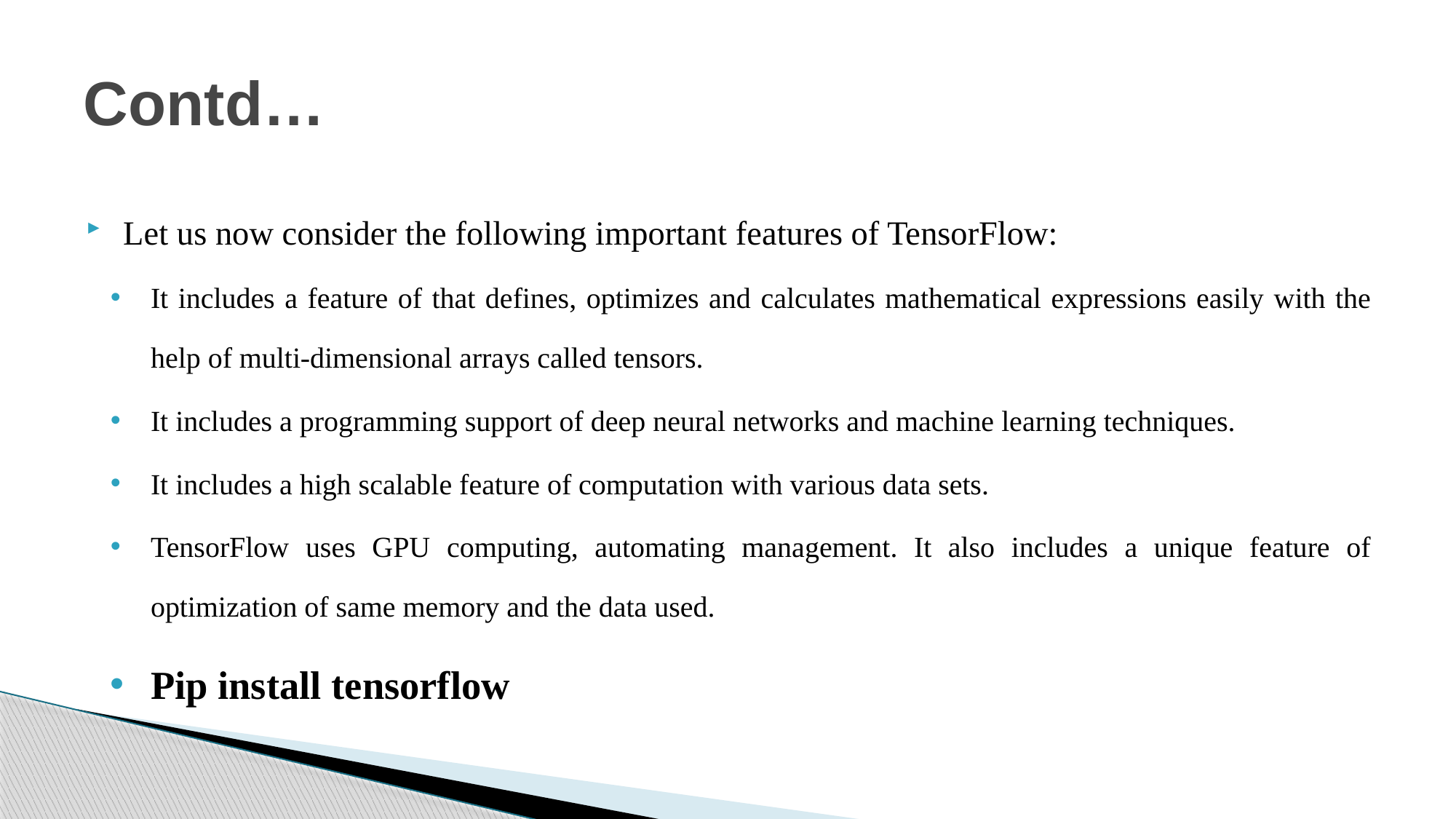

# Contd…
Let us now consider the following important features of TensorFlow:
It includes a feature of that defines, optimizes and calculates mathematical expressions easily with the help of multi-dimensional arrays called tensors.
It includes a programming support of deep neural networks and machine learning techniques.
It includes a high scalable feature of computation with various data sets.
TensorFlow uses GPU computing, automating management. It also includes a unique feature of optimization of same memory and the data used.
Pip install tensorflow